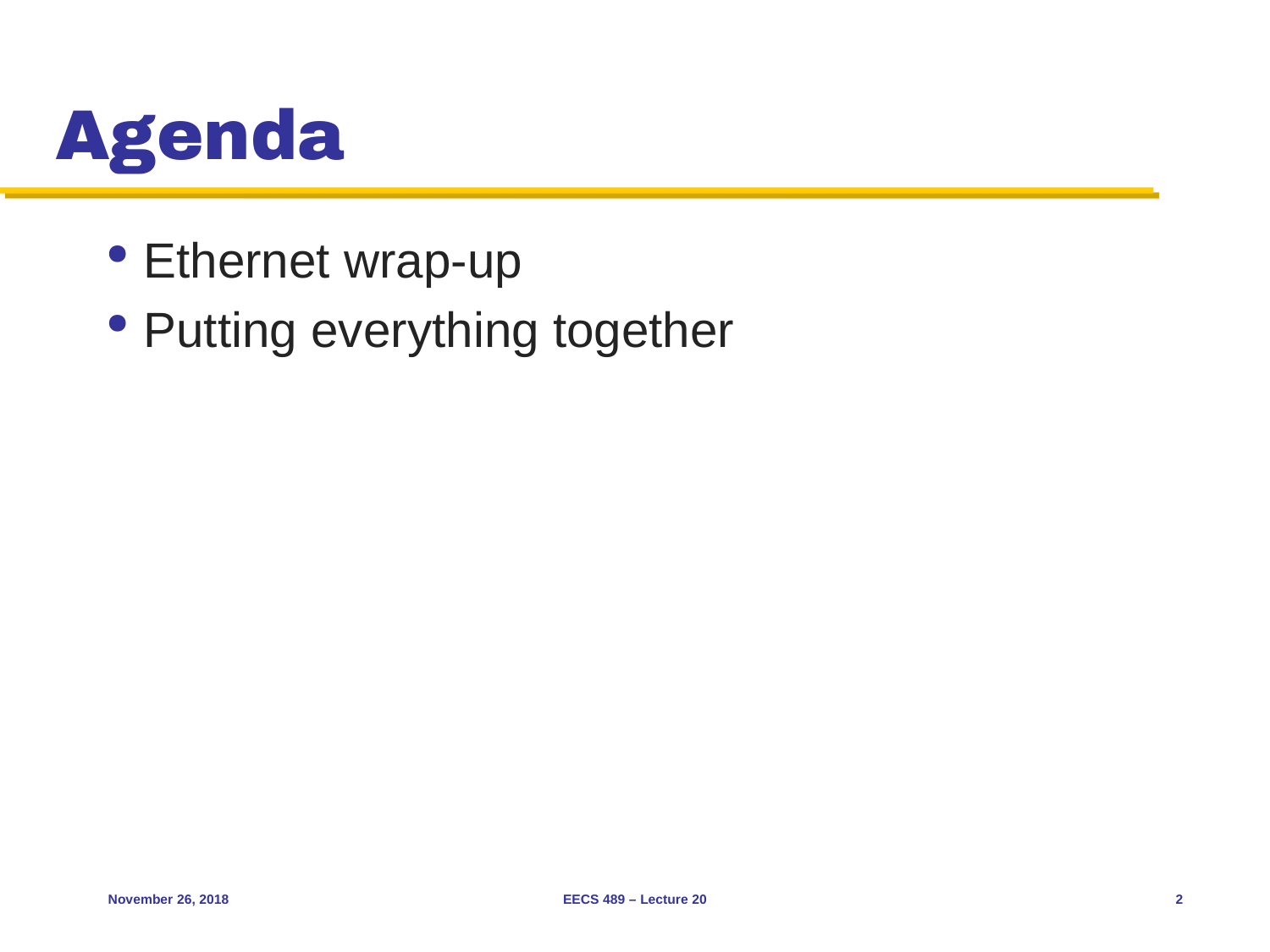

# Agenda
Ethernet wrap-up
Putting everything together
November 26, 2018
EECS 489 – Lecture 20
2